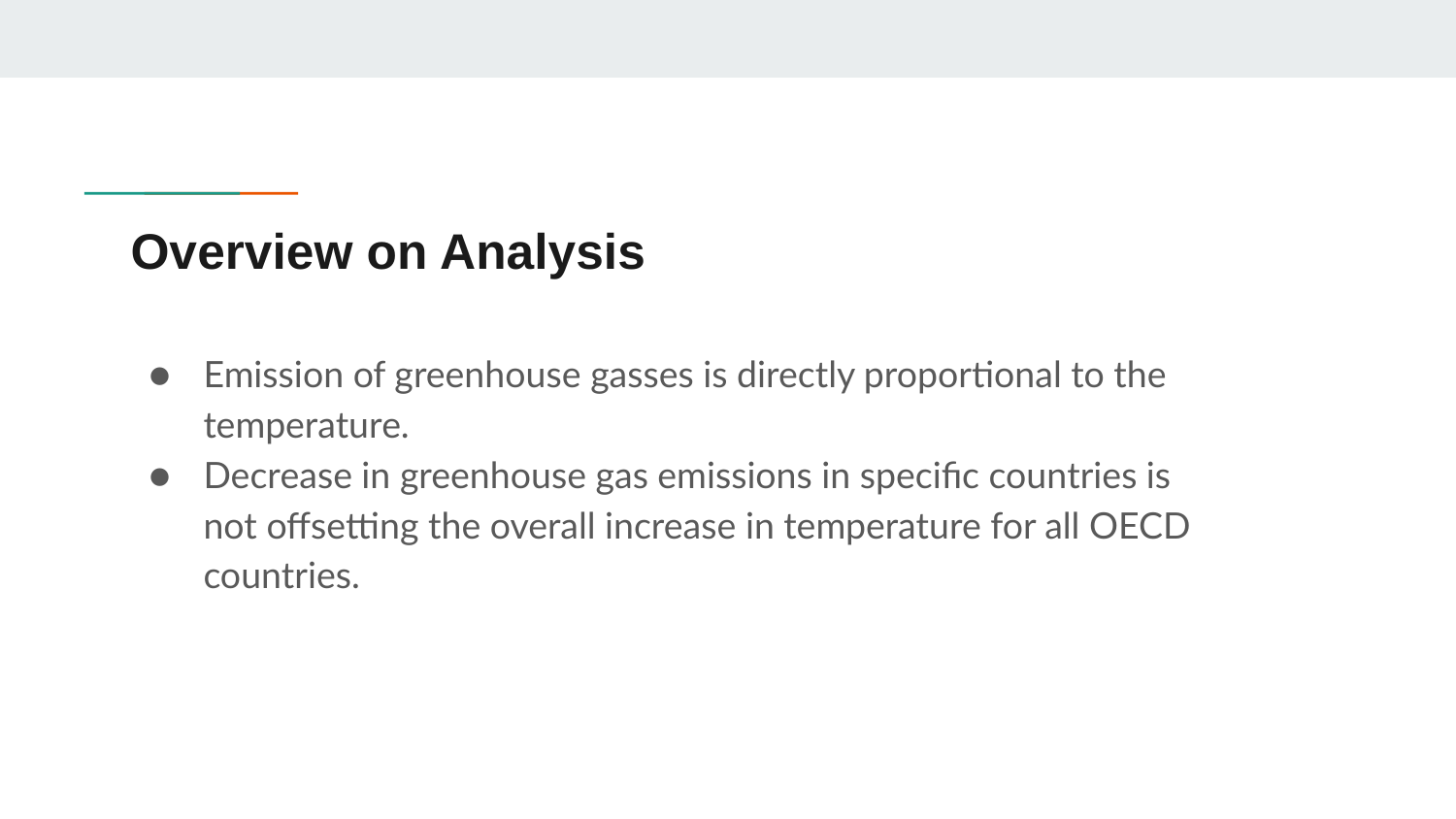

# Overview on Analysis
Emission of greenhouse gasses is directly proportional to the temperature.
Decrease in greenhouse gas emissions in specific countries is not offsetting the overall increase in temperature for all OECD countries.